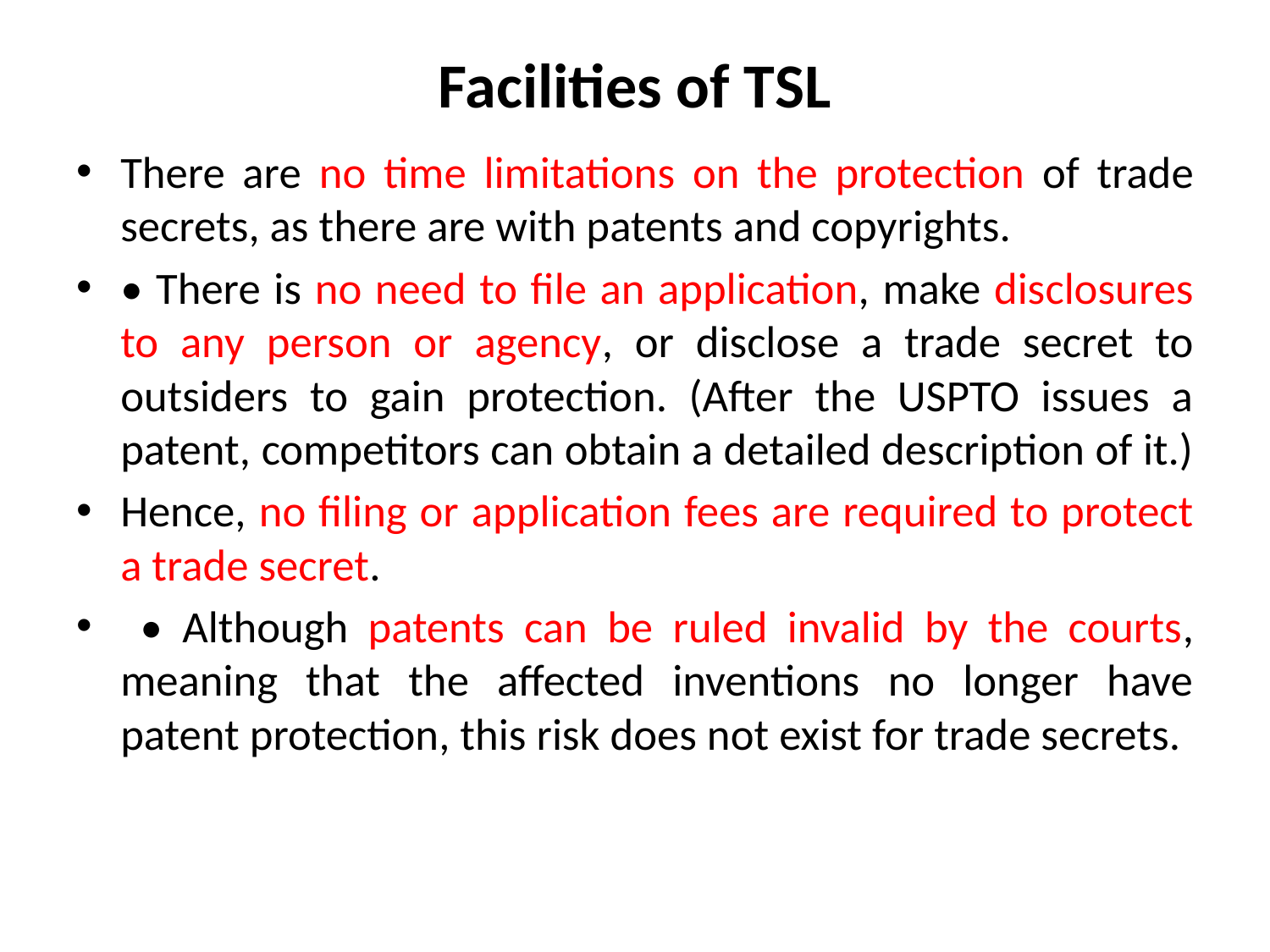

# Facilities of TSL
There are no time limitations on the protection of trade secrets, as there are with patents and copyrights.
• There is no need to file an application, make disclosures to any person or agency, or disclose a trade secret to outsiders to gain protection. (After the USPTO issues a patent, competitors can obtain a detailed description of it.)
Hence, no filing or application fees are required to protect a trade secret.
 • Although patents can be ruled invalid by the courts, meaning that the affected inventions no longer have patent protection, this risk does not exist for trade secrets.